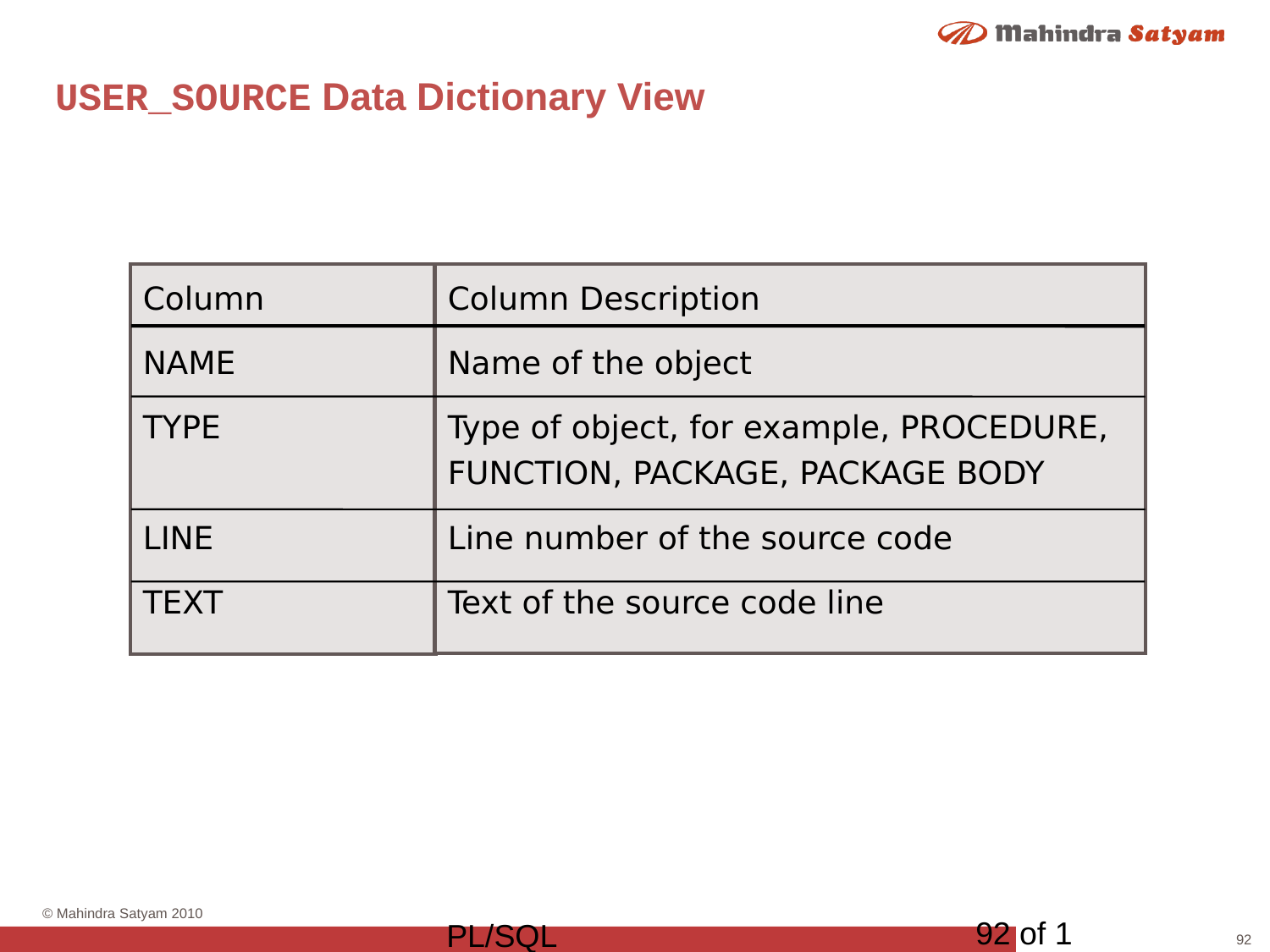

# USER_SOURCE Data Dictionary View
Column
NAME
TYPE
LINE
TEXT
Column Description
Name of the object
Type of object, for example, PROCEDURE, FUNCTION, PACKAGE, PACKAGE BODY
Line number of the source code
Text of the source code line

92 of 1
PL/SQL